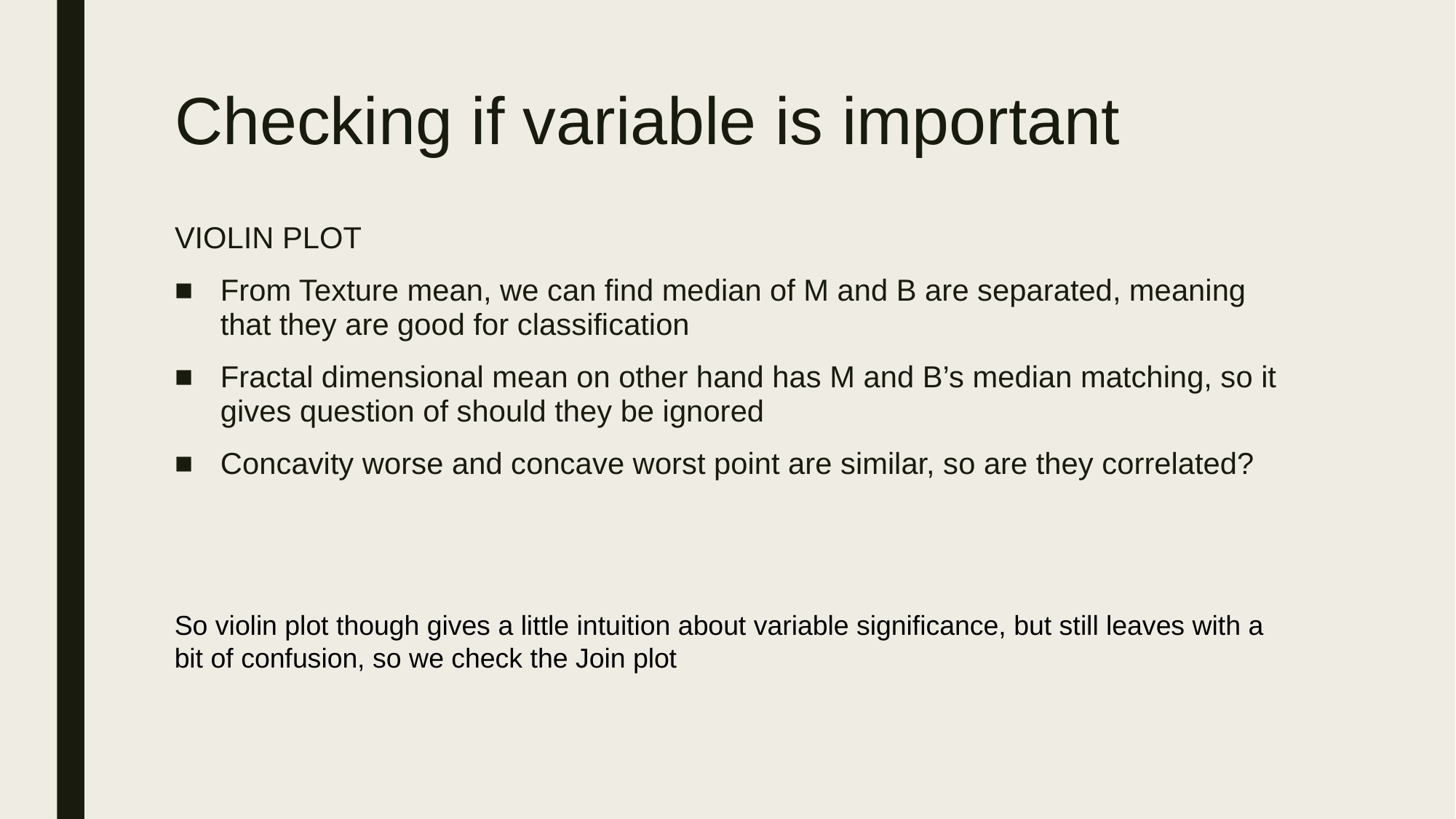

# Checking if variable is important
VIOLIN PLOT
From Texture mean, we can find median of M and B are separated, meaning that they are good for classification
Fractal dimensional mean on other hand has M and B’s median matching, so it gives question of should they be ignored
Concavity worse and concave worst point are similar, so are they correlated?

So violin plot though gives a little intuition about variable significance, but still leaves with a bit of confusion, so we check the Join plot